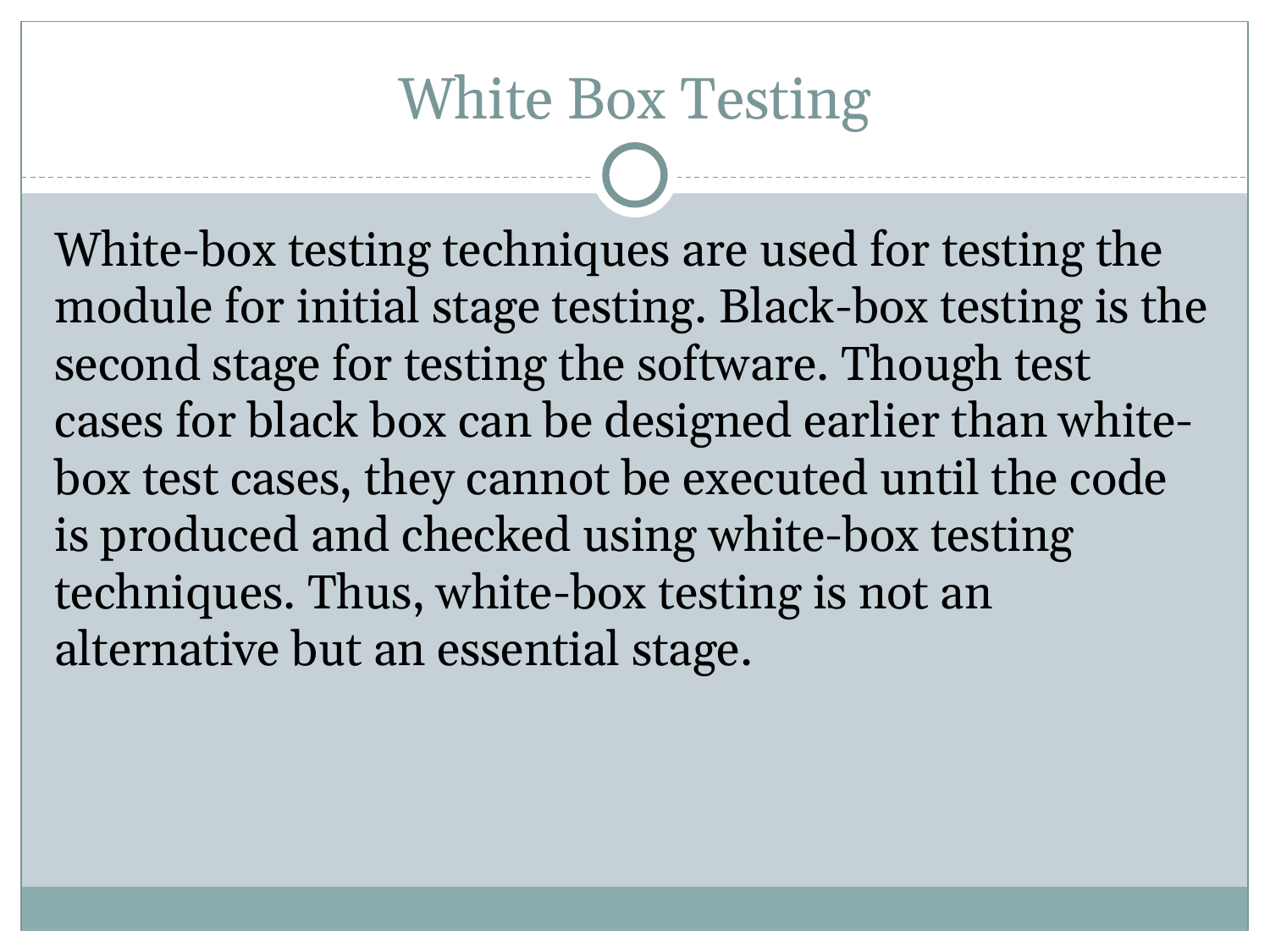

# White Box Testing
White-box testing techniques are used for testing the module for initial stage testing. Black-box testing is the second stage for testing the software. Though test cases for black box can be designed earlier than white-box test cases, they cannot be executed until the code is produced and checked using white-box testing techniques. Thus, white-box testing is not an alternative but an essential stage.